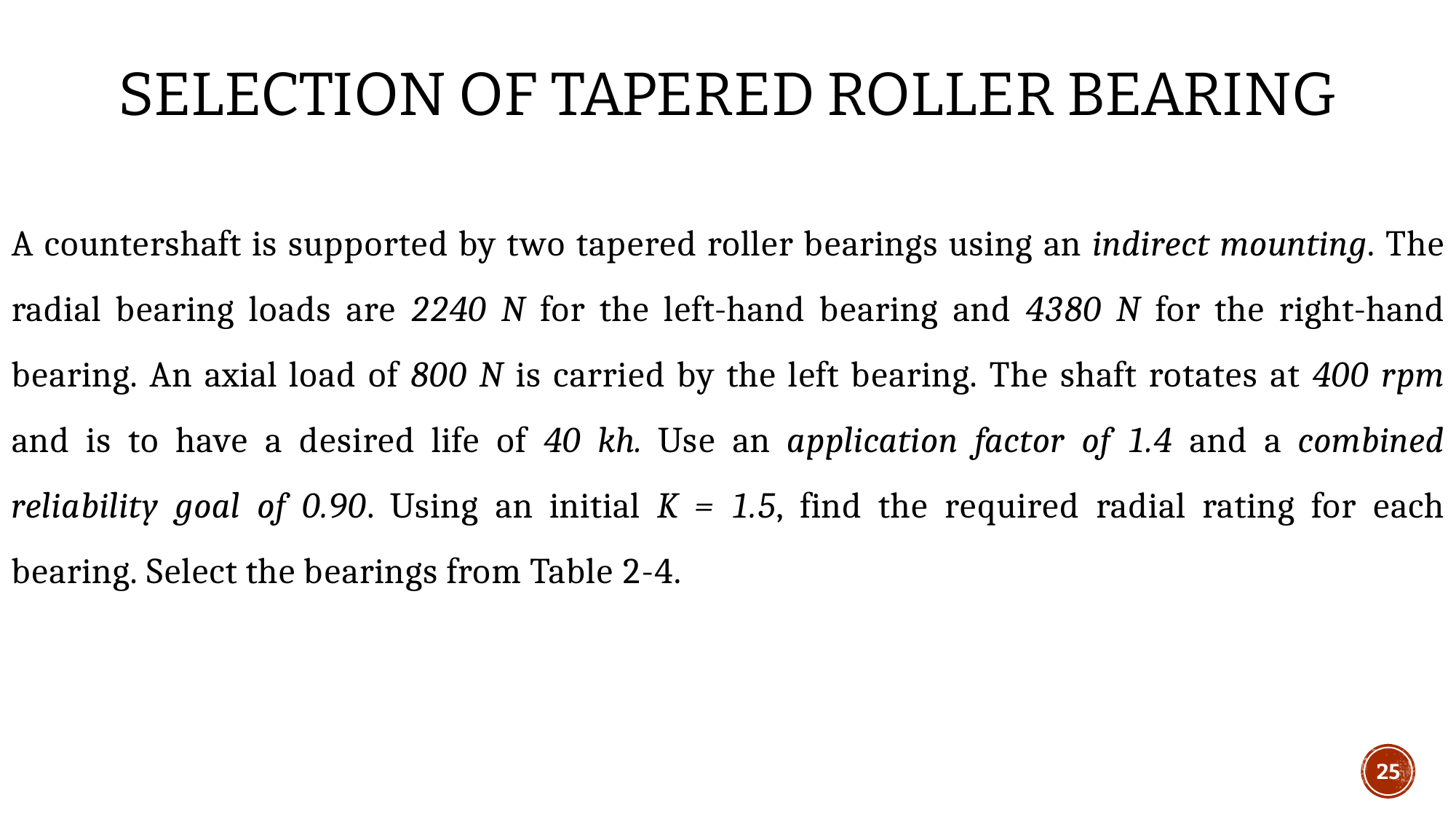

# SELECTION OF Tapered Roller bearing
A countershaft is supported by two tapered roller bearings using an indirect mounting. The radial bearing loads are 2240 N for the left-hand bearing and 4380 N for the right-hand bearing. An axial load of 800 N is carried by the left bearing. The shaft rotates at 400 rpm and is to have a desired life of 40 kh. Use an application factor of 1.4 and a combined reliability goal of 0.90. Using an initial K = 1.5, find the required radial rating for each bearing. Select the bearings from Table 2-4.

25